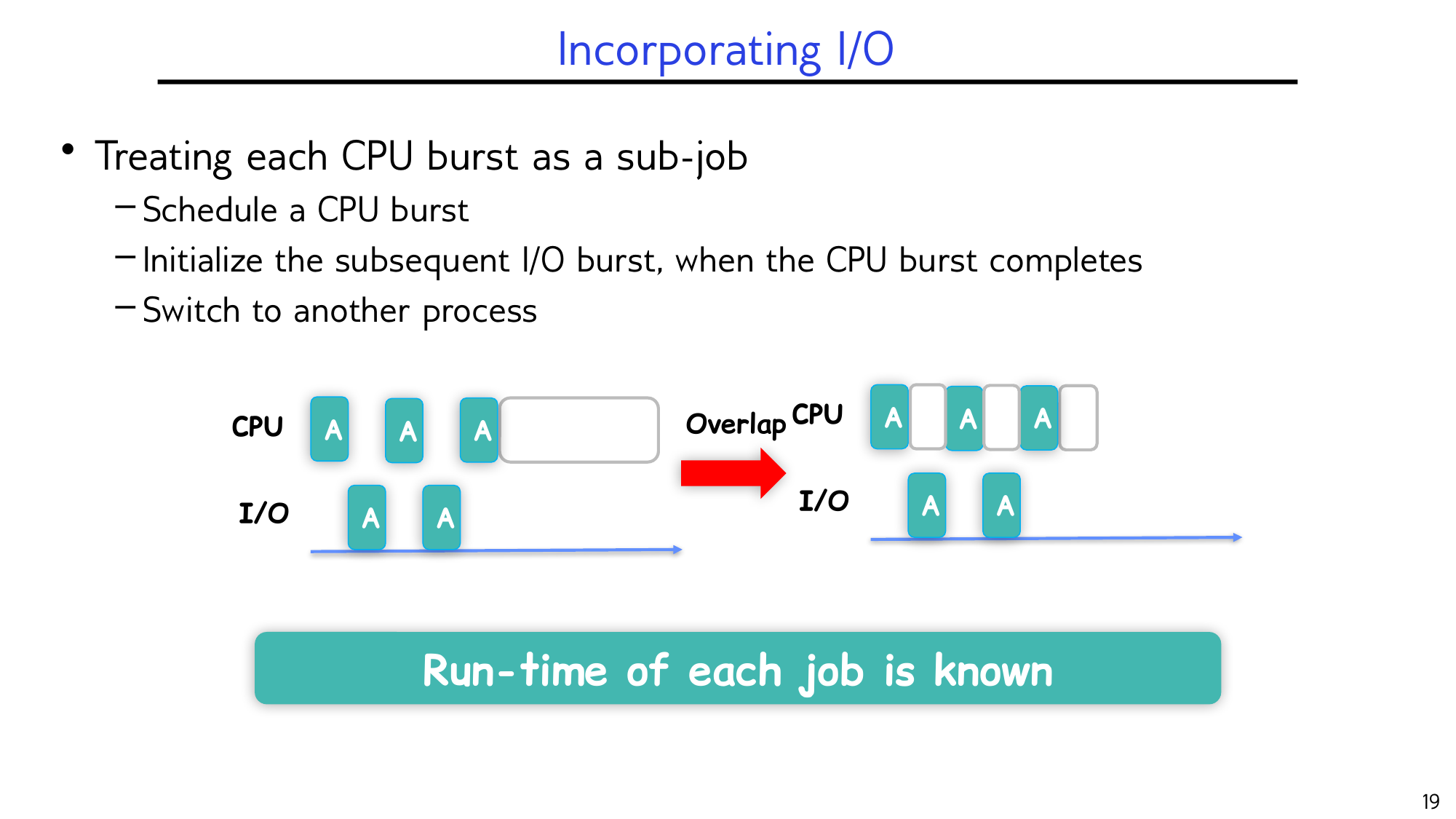

# Incorporating I/O
Treating each CPU burst as a sub-job
Schedule a CPU burst
Initialize the subsequent I/O burst, when the CPU burst completes
Switch to another process

A
B
A
A
CPU
A
A
I/O
B
B
A
B
A
A
CPU
A
A
I/O
Overlap

Run-time of each job is known